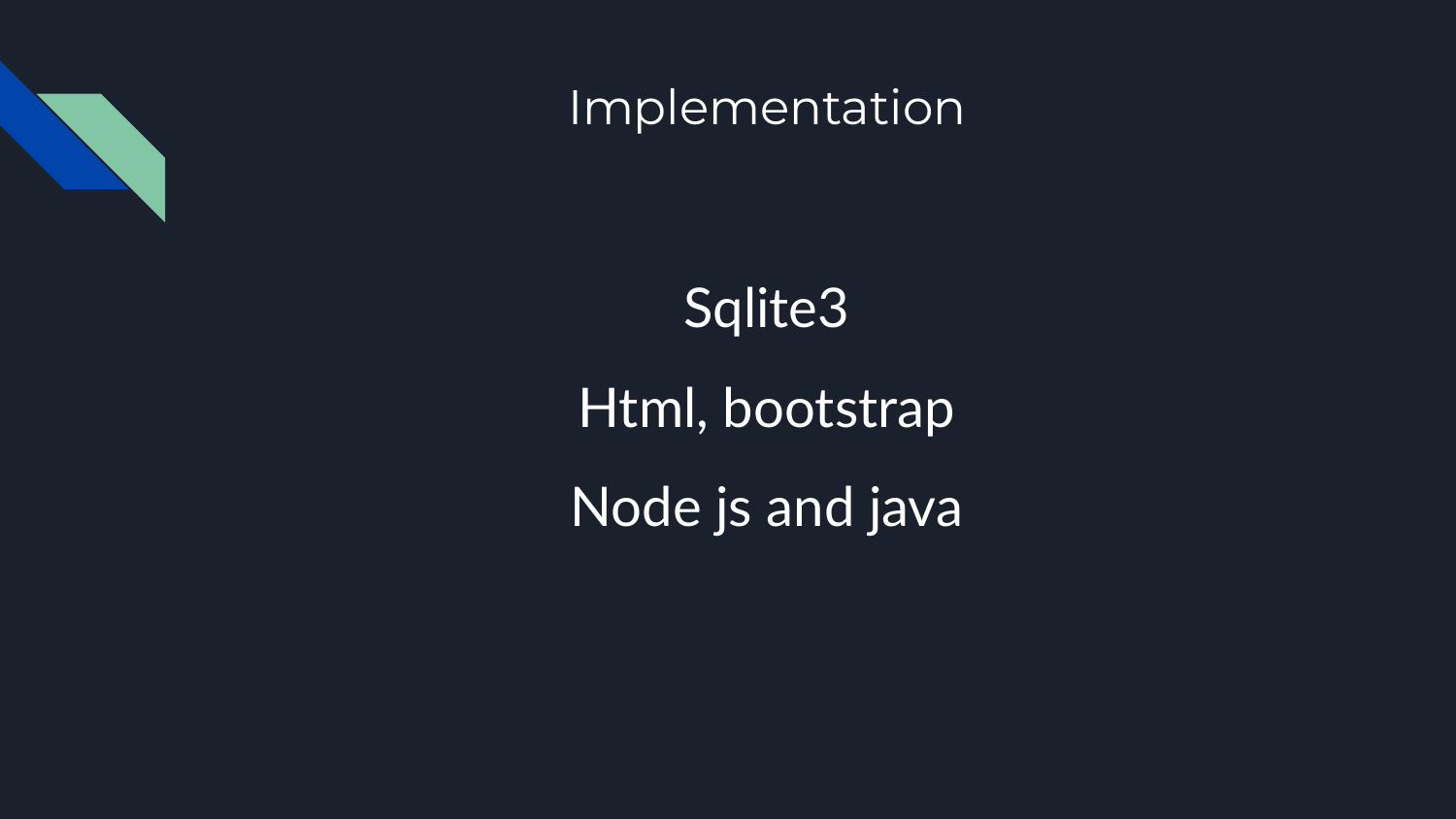

# Implementation
Sqlite3
Html, bootstrap
Node js and java